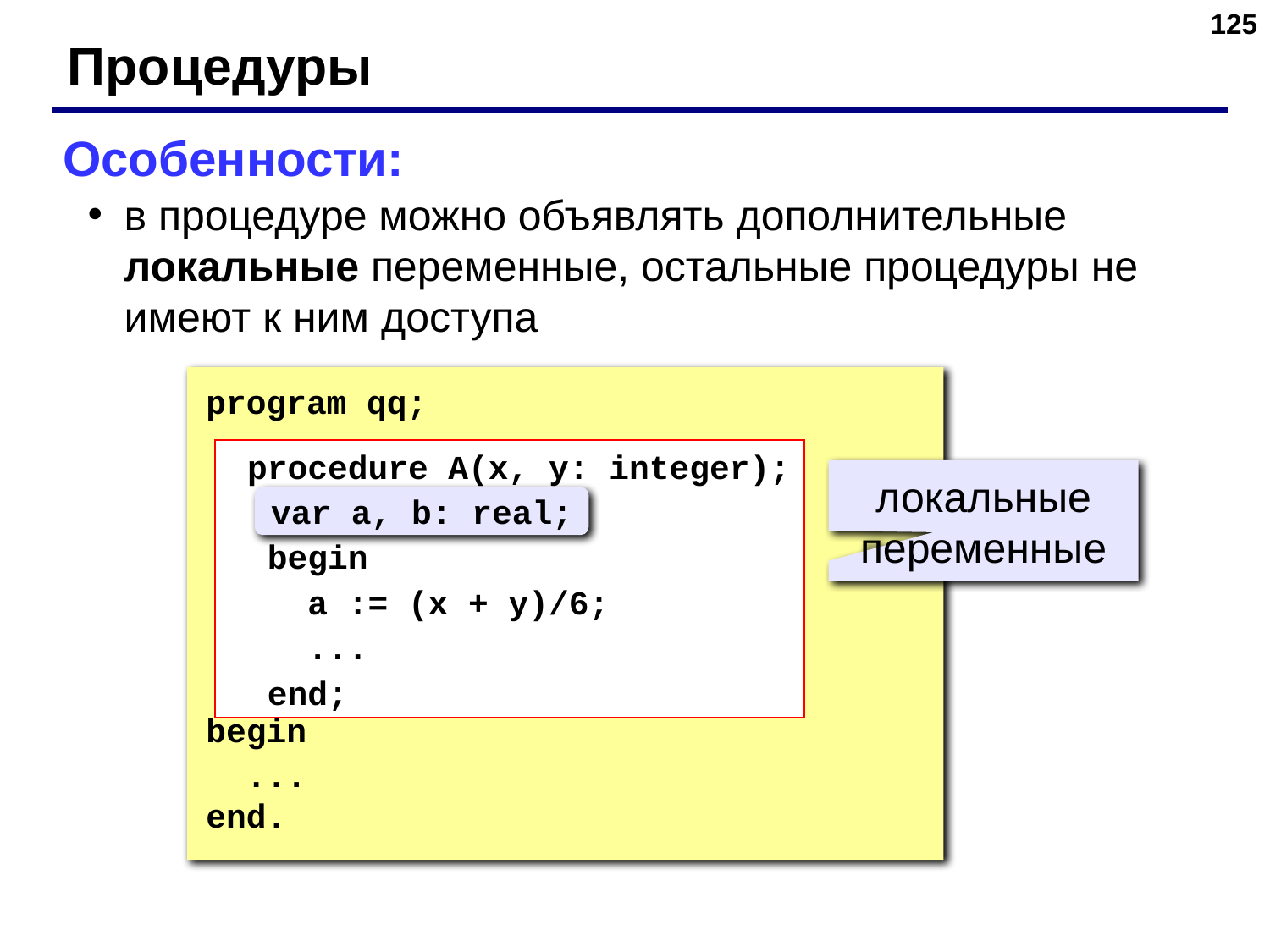

125
Процедуры
Особенности:
в процедуре можно объявлять дополнительные локальные переменные, остальные процедуры не имеют к ним доступа

program qq;
  procedure A(x, y: integer);
  var a, b: real;
  begin
    a := (x + y)/6;
    ...
  end;
begin
  ...
end.
 procedure A(x, y: integer);
  var a, b: real;
  begin
    a := (x + y)/6;
    ...
  end;
локальные переменные
var a, b: real;